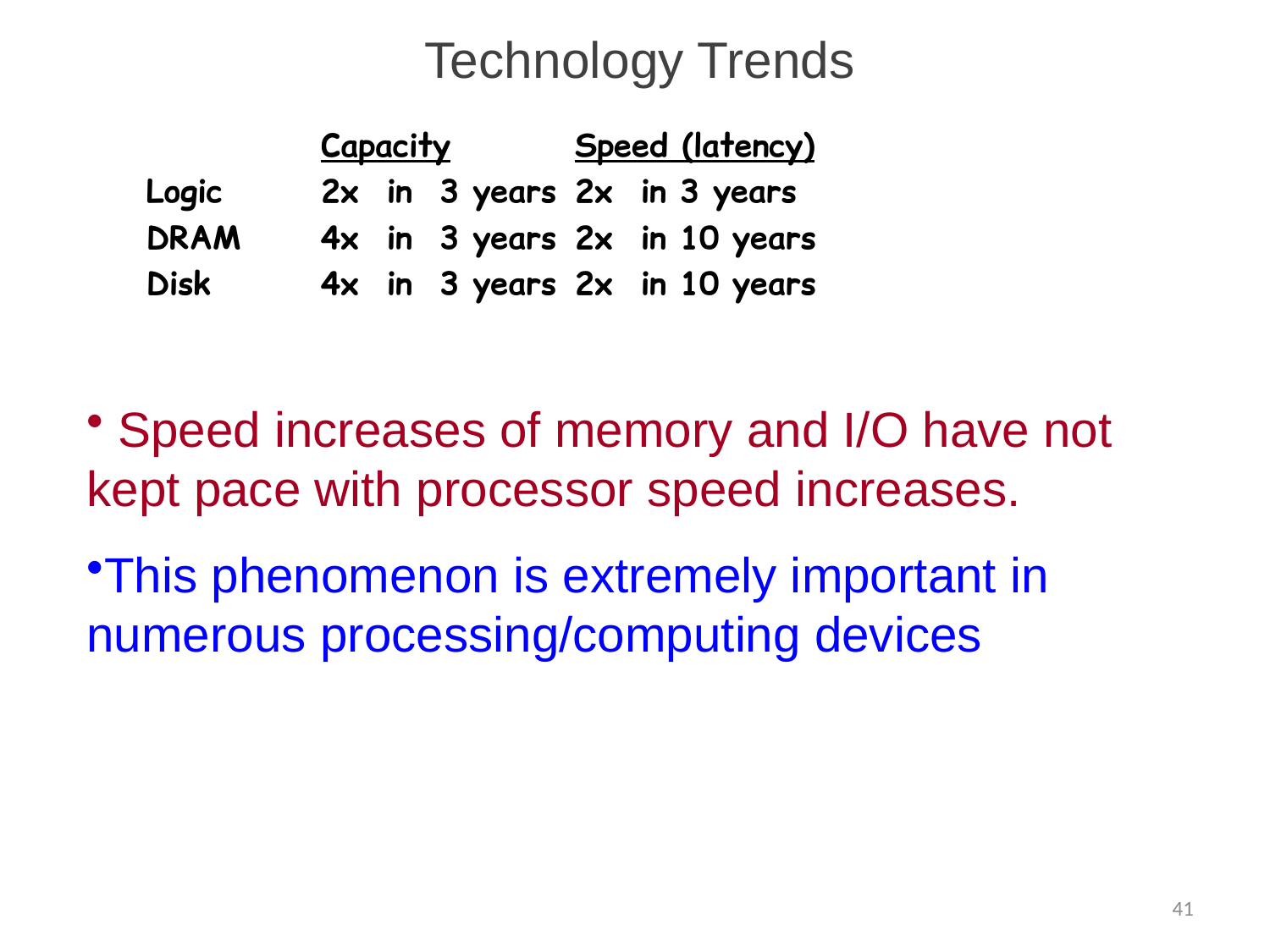

# Technology Trends
		Capacity	Speed (latency)
Logic	2x  in  3 years	2x  in 3 years
DRAM	4x  in  3 years	2x  in 10 years
Disk	4x  in  3 years	2x  in 10 years
 Speed increases of memory and I/O have not kept pace with processor speed increases.
This phenomenon is extremely important in numerous processing/computing devices
41